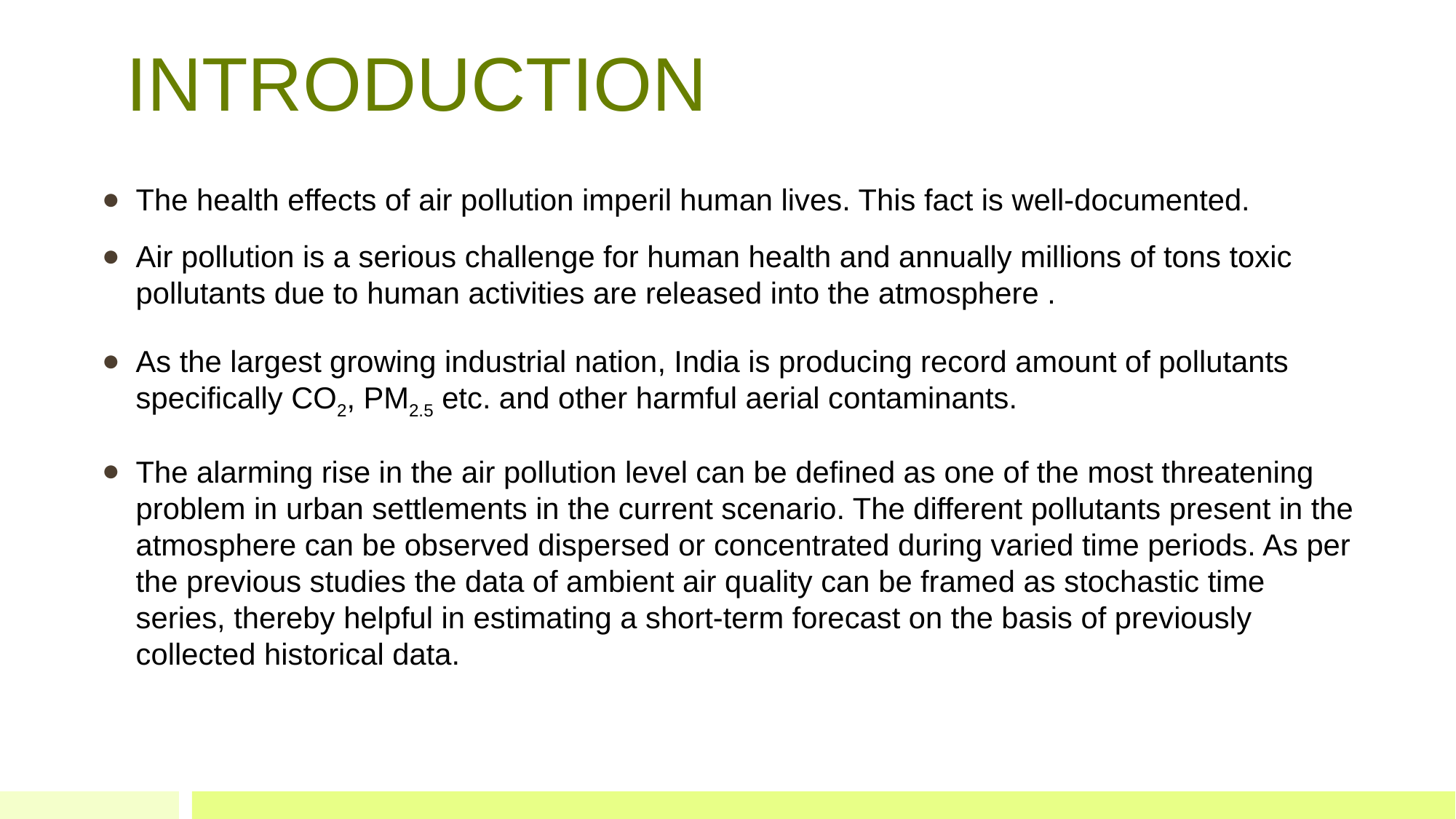

# INTRODUCTION
The health effects of air pollution imperil human lives. This fact is well-documented.
Air pollution is a serious challenge for human health and annually millions of tons toxic pollutants due to human activities are released into the atmosphere .
As the largest growing industrial nation, India is producing record amount of pollutants specifically CO2, PM2.5 etc. and other harmful aerial contaminants.
The alarming rise in the air pollution level can be defined as one of the most threatening problem in urban settlements in the current scenario. The different pollutants present in the atmosphere can be observed dispersed or concentrated during varied time periods. As per the previous studies the data of ambient air quality can be framed as stochastic time series, thereby helpful in estimating a short-term forecast on the basis of previously collected historical data.